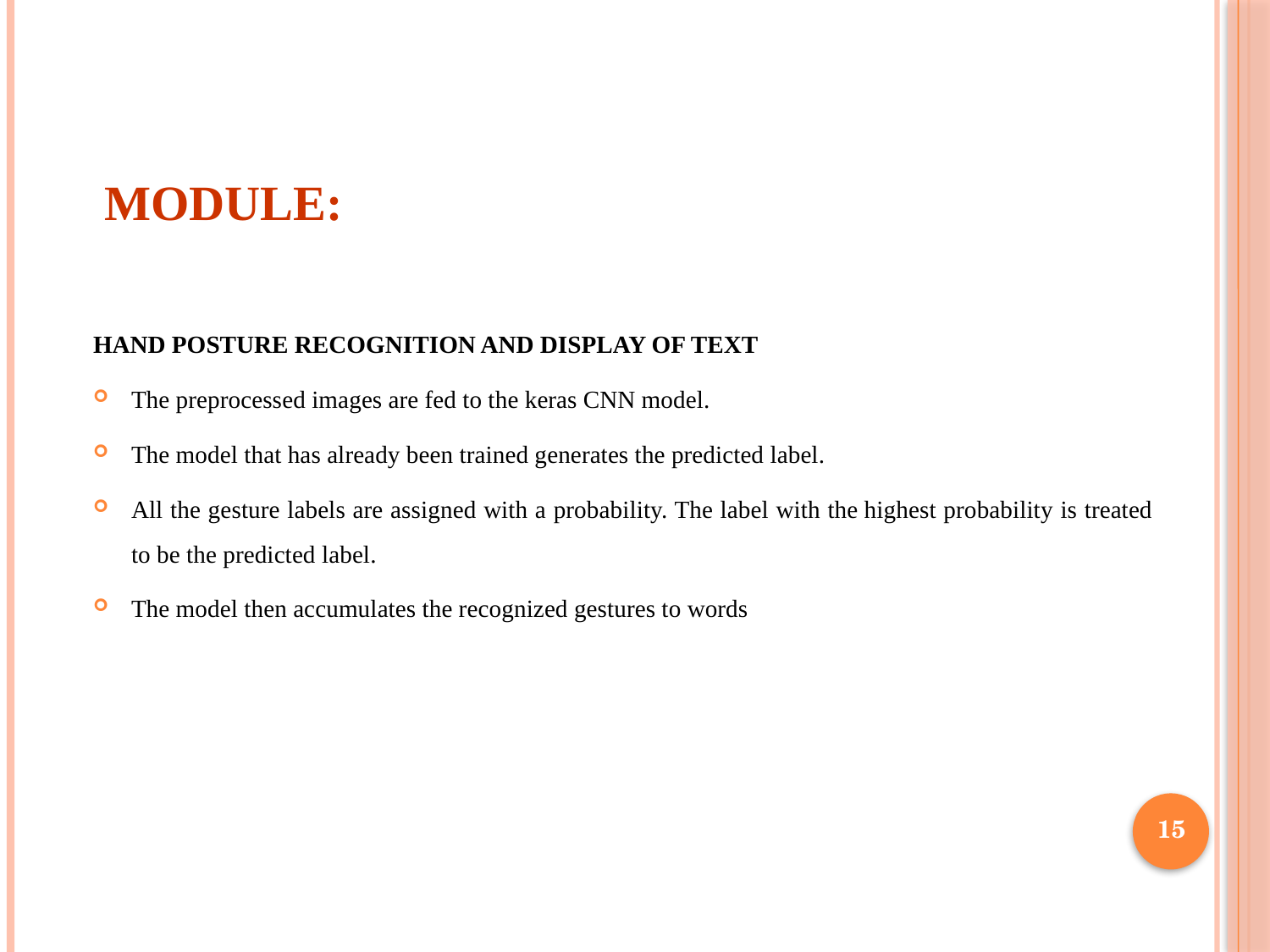

# Module:

HAND POSTURE RECOGNITION AND DISPLAY OF TEXT
The preprocessed images are fed to the keras CNN model.
The model that has already been trained generates the predicted label.
All the gesture labels are assigned with a probability. The label with the highest probability is treated to be the predicted label.
The model then accumulates the recognized gestures to words

15